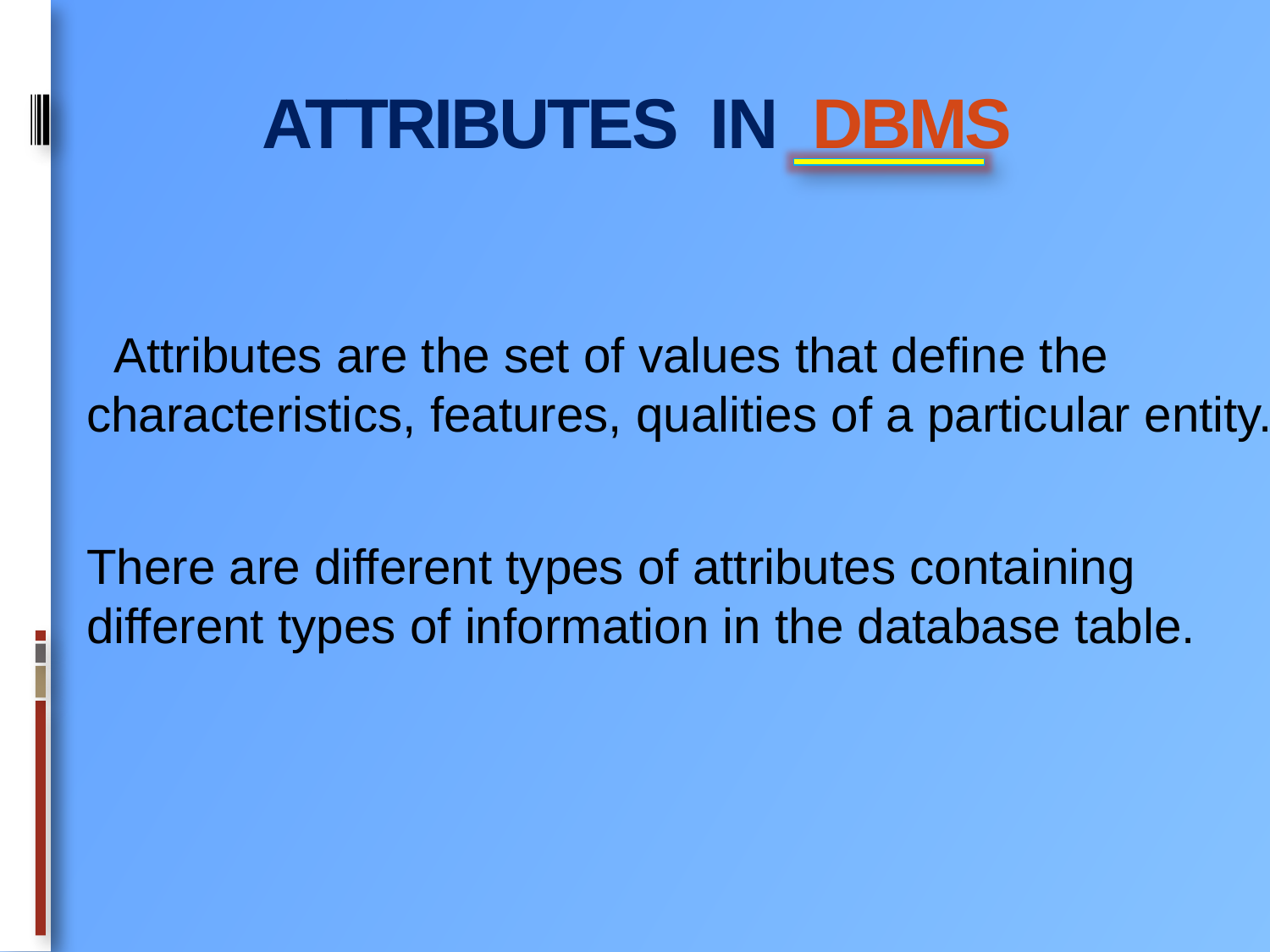

# attributes  in  DBMS

  Attributes are the set of values that define the characteristics, features, qualities of a particular entity.

There are different types of attributes containing different types of information in the database table.